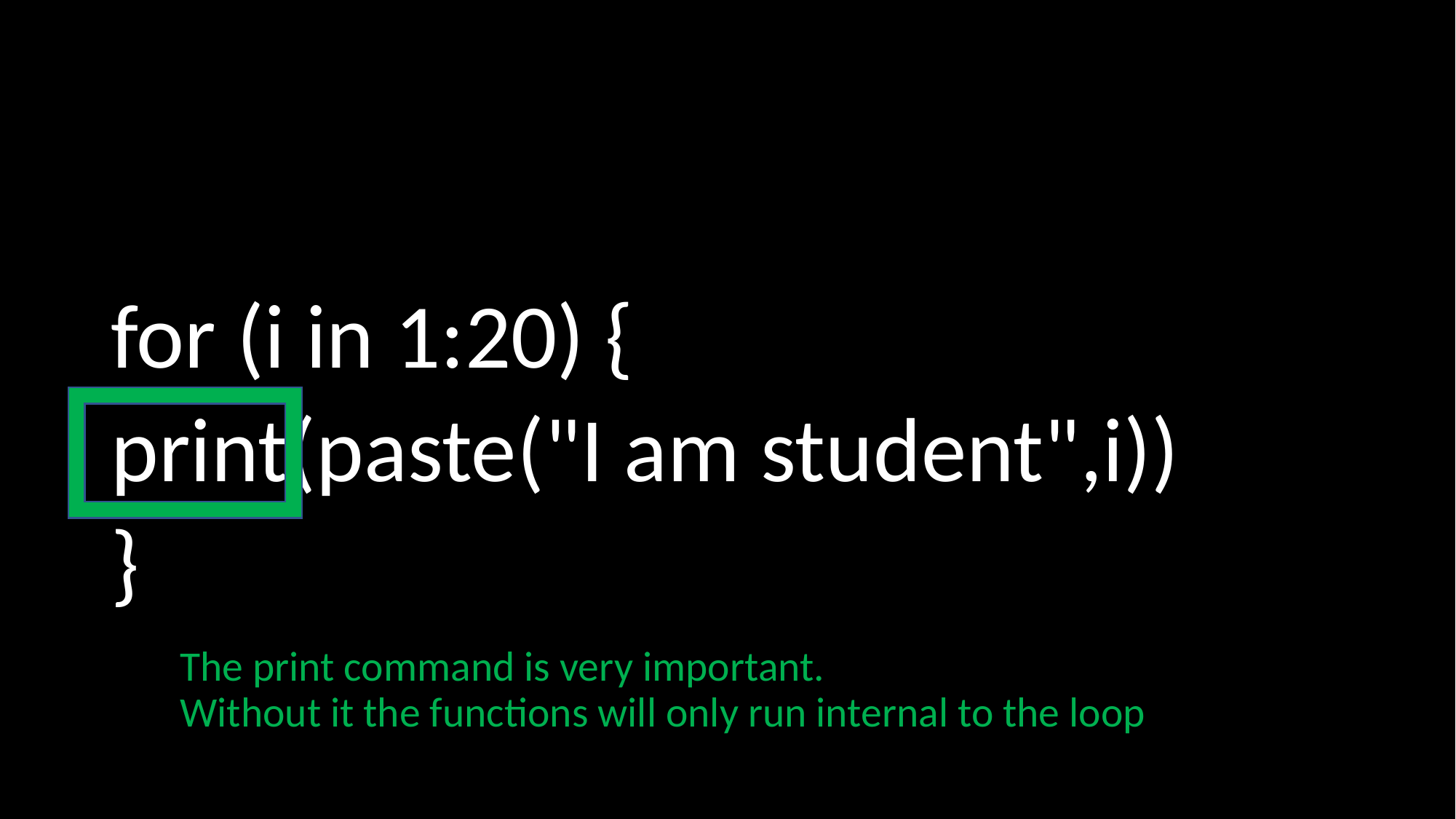

#

for (i in 1:20) {
print(paste("I am student",i))
}

The print command is very important.
Without it the functions will only run internal to the loop